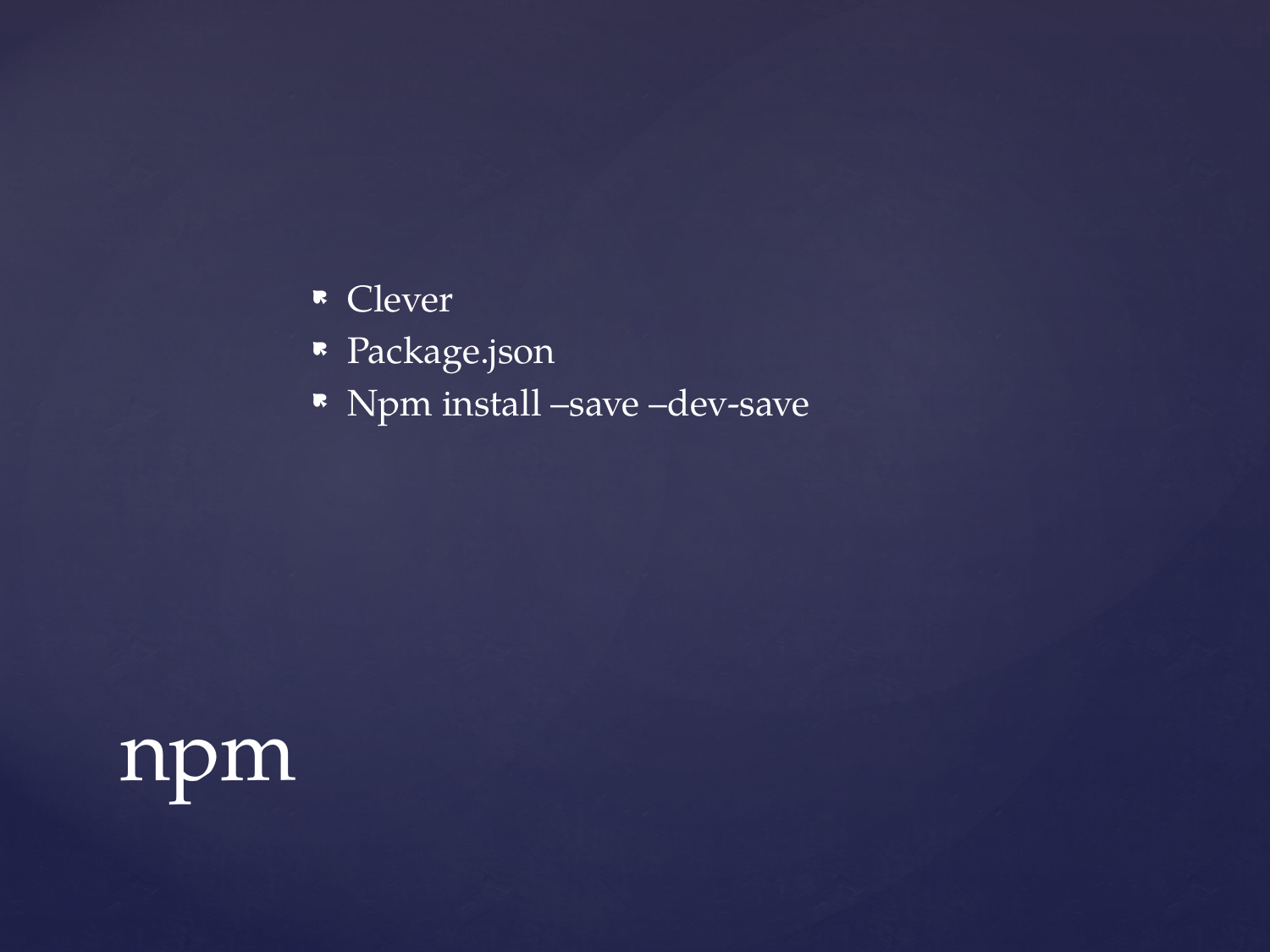

Clever
Package.json
Npm install –save –dev-save
# npm